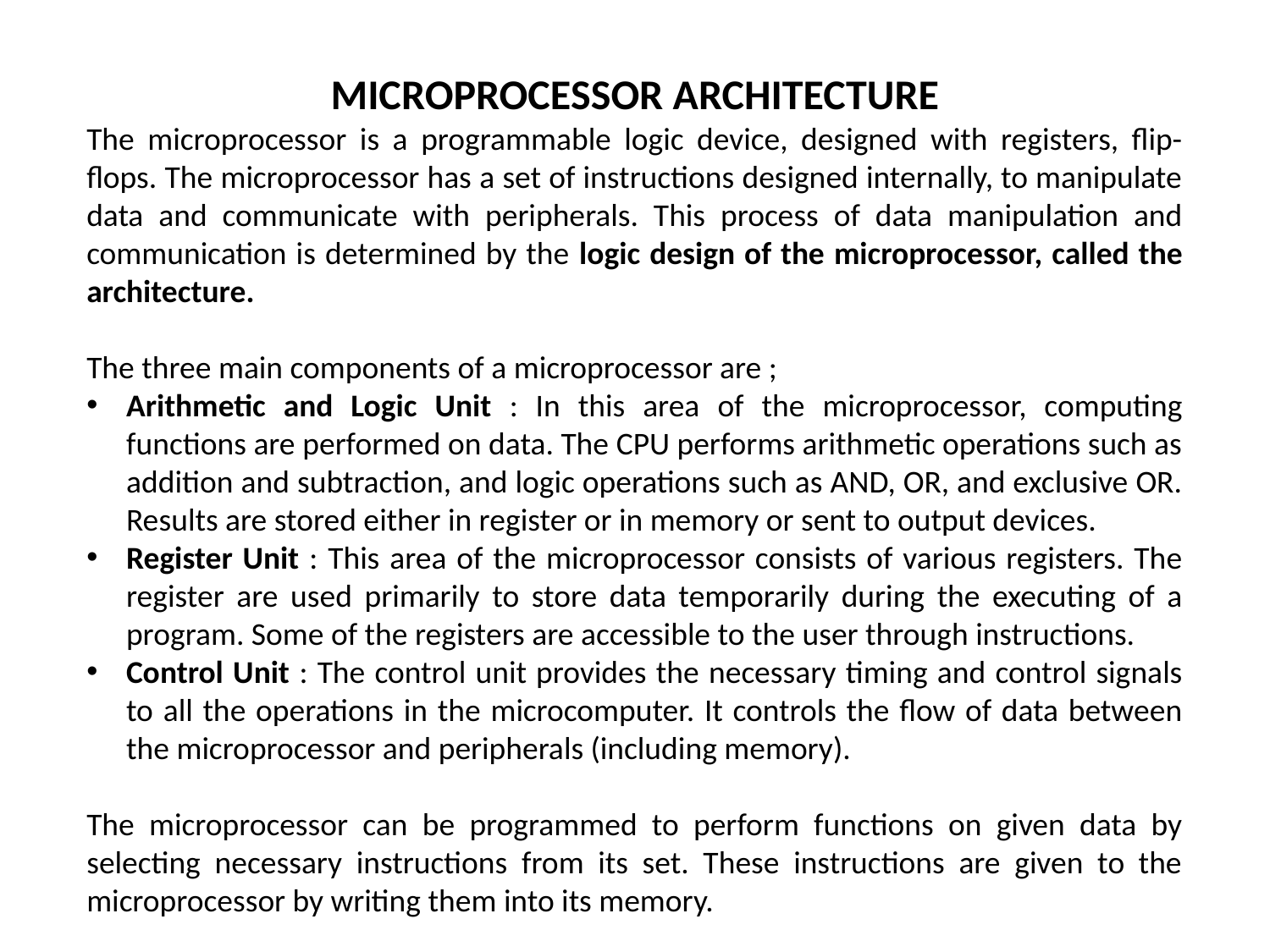

MICROPROCESSOR ARCHITECTURE
The microprocessor is a programmable logic device, designed with registers, flip-flops. The microprocessor has a set of instructions designed internally, to manipulate data and communicate with peripherals. This process of data manipulation and communication is determined by the logic design of the microprocessor, called the architecture.

The three main components of a microprocessor are ;
Arithmetic and Logic Unit : In this area of the microprocessor, computing functions are performed on data. The CPU performs arithmetic operations such as addition and subtraction, and logic operations such as AND, OR, and exclusive OR. Results are stored either in register or in memory or sent to output devices.
Register Unit : This area of the microprocessor consists of various registers. The register are used primarily to store data temporarily during the executing of a program. Some of the registers are accessible to the user through instructions.
Control Unit : The control unit provides the necessary timing and control signals to all the operations in the microcomputer. It controls the flow of data between the microprocessor and peripherals (including memory).

The microprocessor can be programmed to perform functions on given data by selecting necessary instructions from its set. These instructions are given to the microprocessor by writing them into its memory.